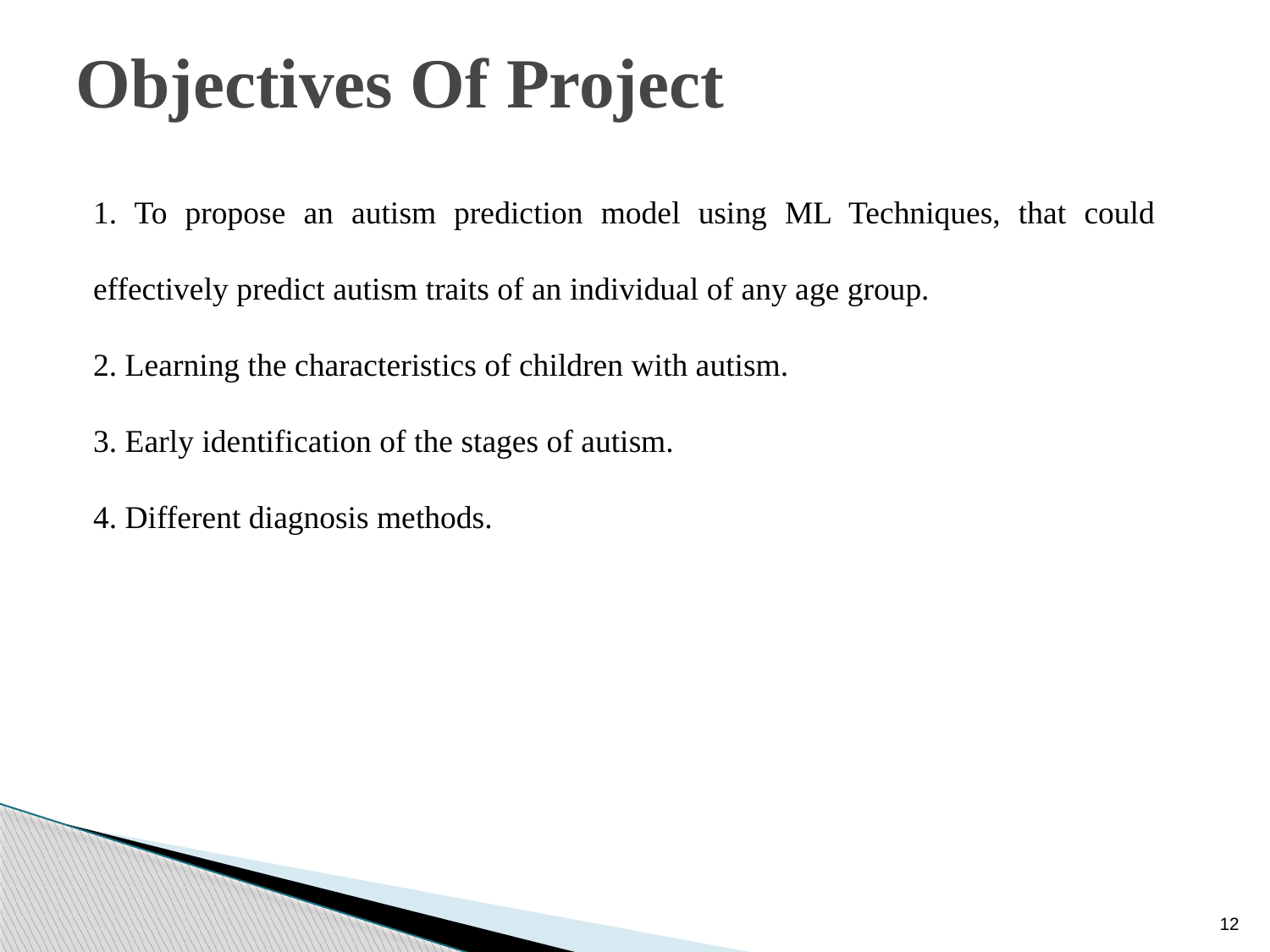

# Objectives Of Project
1. To propose an autism prediction model using ML Techniques, that could effectively predict autism traits of an individual of any age group.
2. Learning the characteristics of children with autism.
3. Early identification of the stages of autism.
4. Different diagnosis methods.

12